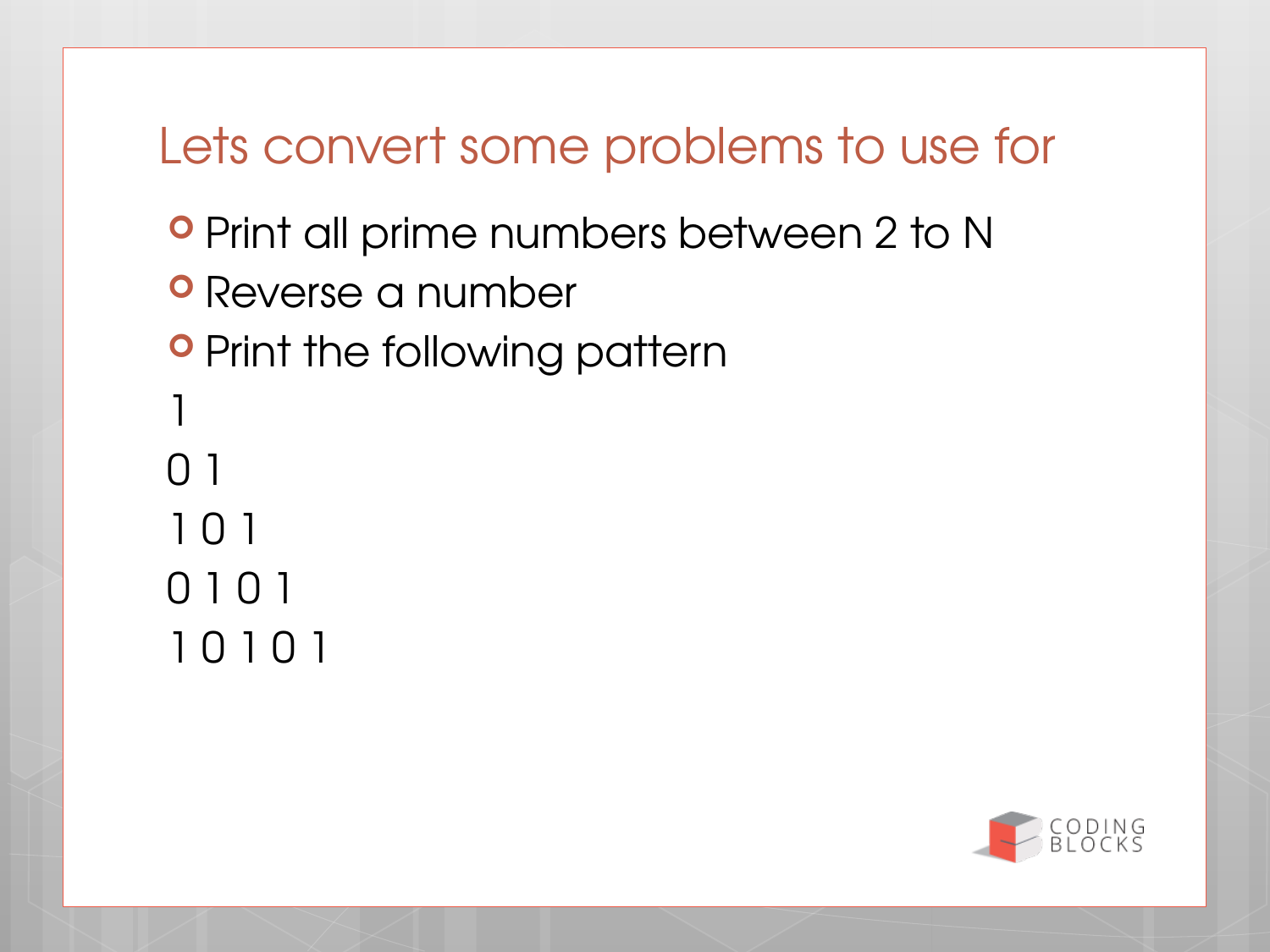

# Lets convert some problems to use for
Print all prime numbers between 2 to N
Reverse a number
Print the following pattern
1
0 1
1 0 1
0 1 0 1
1 0 1 0 1